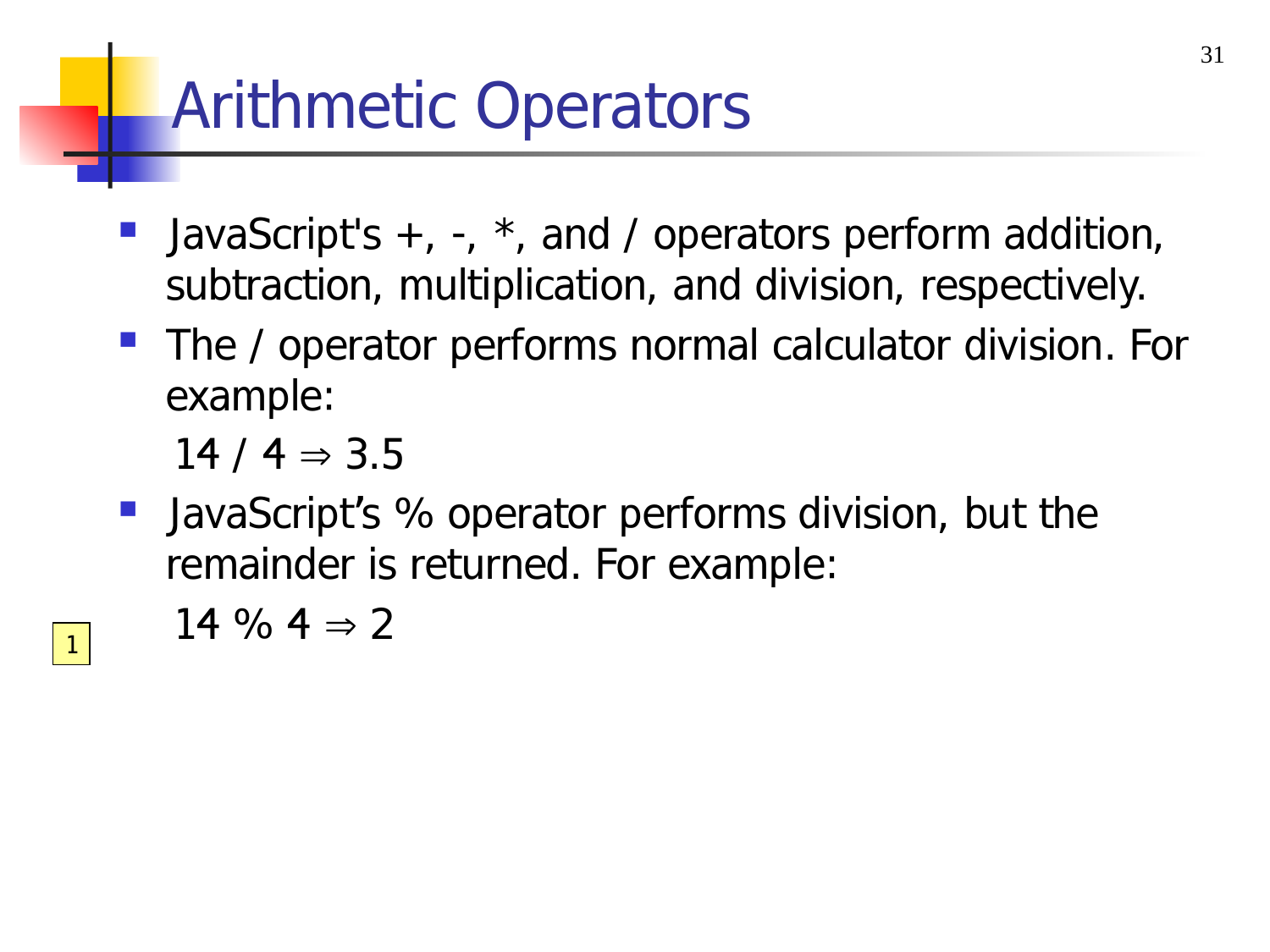

31
# Arithmetic Operators
JavaScript's +, -, *, and / operators perform addition, subtraction, multiplication, and division, respectively.
The / operator performs normal calculator division. For example:
14 / 4 ⇒ 3.5
JavaScript’s % operator performs division, but the remainder is returned. For example:
14 % 4 ⇒ 2
1